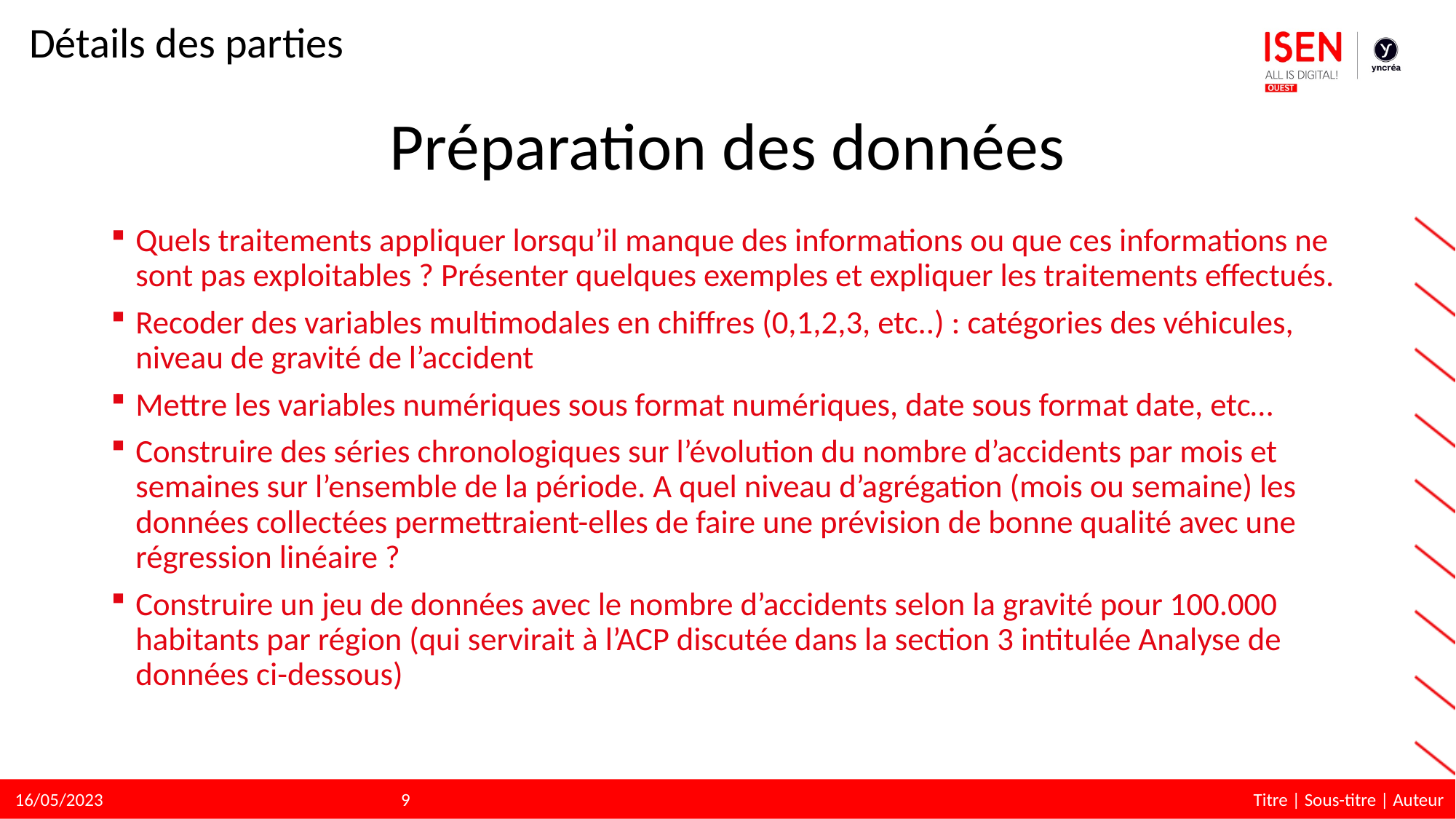

Détails des parties
# Préparation des données
Quels traitements appliquer lorsqu’il manque des informations ou que ces informations ne sont pas exploitables ? Présenter quelques exemples et expliquer les traitements effectués.
Recoder des variables multimodales en chiffres (0,1,2,3, etc..) : catégories des véhicules, niveau de gravité de l’accident
Mettre les variables numériques sous format numériques, date sous format date, etc…
Construire des séries chronologiques sur l’évolution du nombre d’accidents par mois et semaines sur l’ensemble de la période. A quel niveau d’agrégation (mois ou semaine) les données collectées permettraient-elles de faire une prévision de bonne qualité avec une régression linéaire ?
Construire un jeu de données avec le nombre d’accidents selon la gravité pour 100.000 habitants par région (qui servirait à l’ACP discutée dans la section 3 intitulée Analyse de données ci-dessous)

9
Titre | Sous-titre | Auteur
16/05/2023